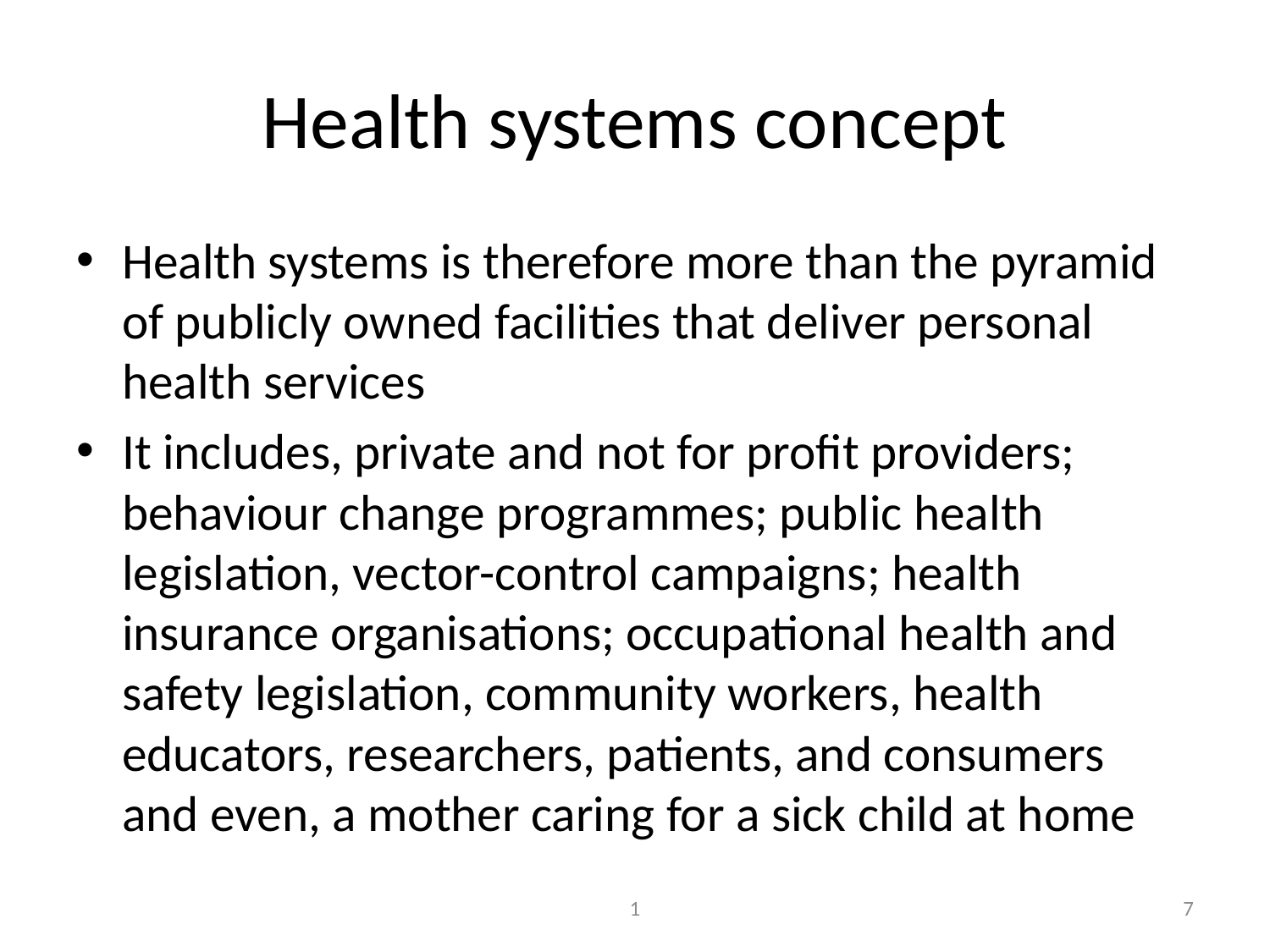

# Health systems concept
Health systems is therefore more than the pyramid of publicly owned facilities that deliver personal health services
It includes, private and not for profit providers; behaviour change programmes; public health legislation, vector-control campaigns; health insurance organisations; occupational health and safety legislation, community workers, health educators, researchers, patients, and consumers and even, a mother caring for a sick child at home

1
7